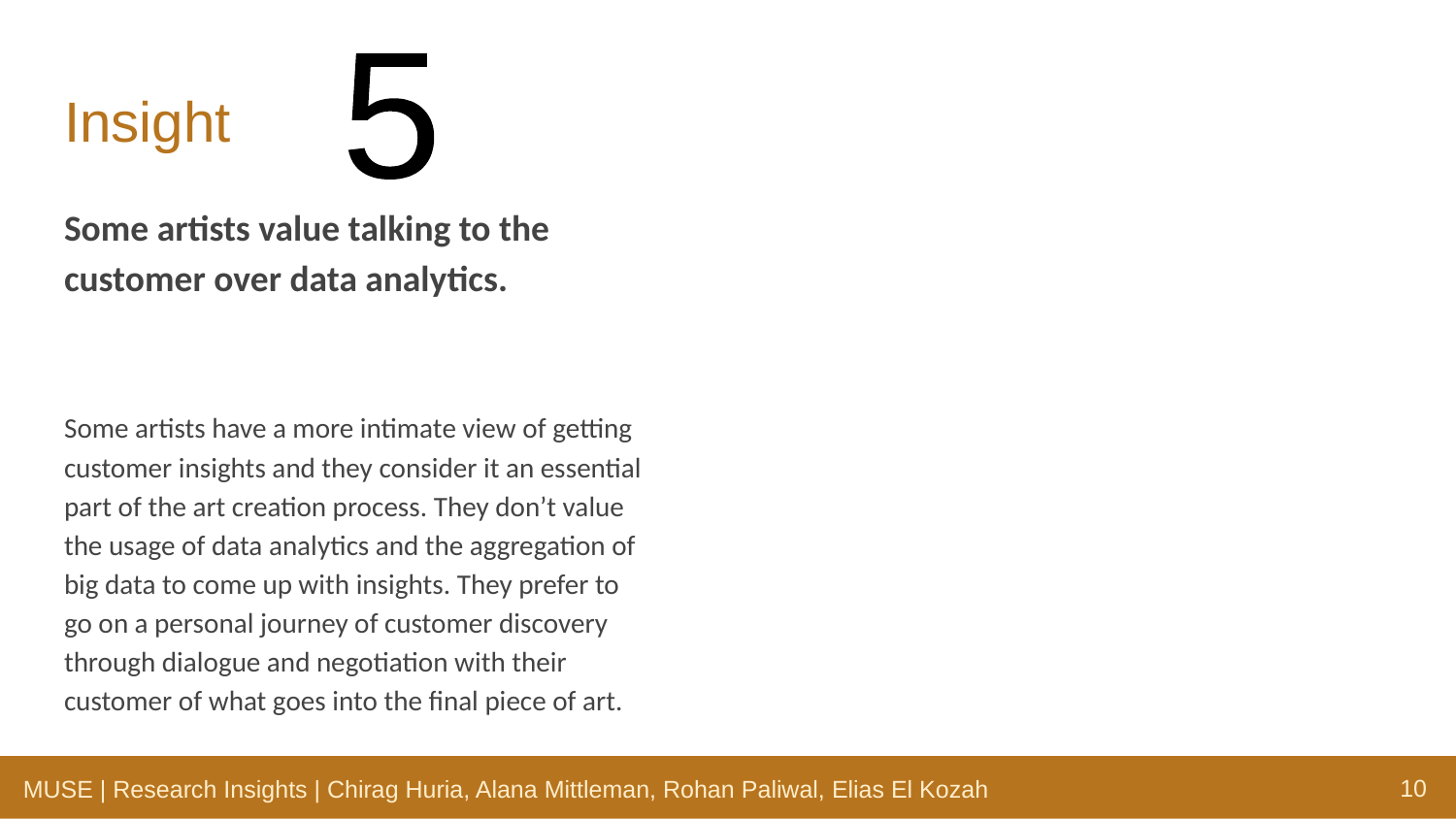

5
# Insight
Some artists value talking to the customer over data analytics.
Some artists have a more intimate view of getting customer insights and they consider it an essential part of the art creation process. They don’t value the usage of data analytics and the aggregation of big data to come up with insights. They prefer to go on a personal journey of customer discovery through dialogue and negotiation with their customer of what goes into the final piece of art.

10